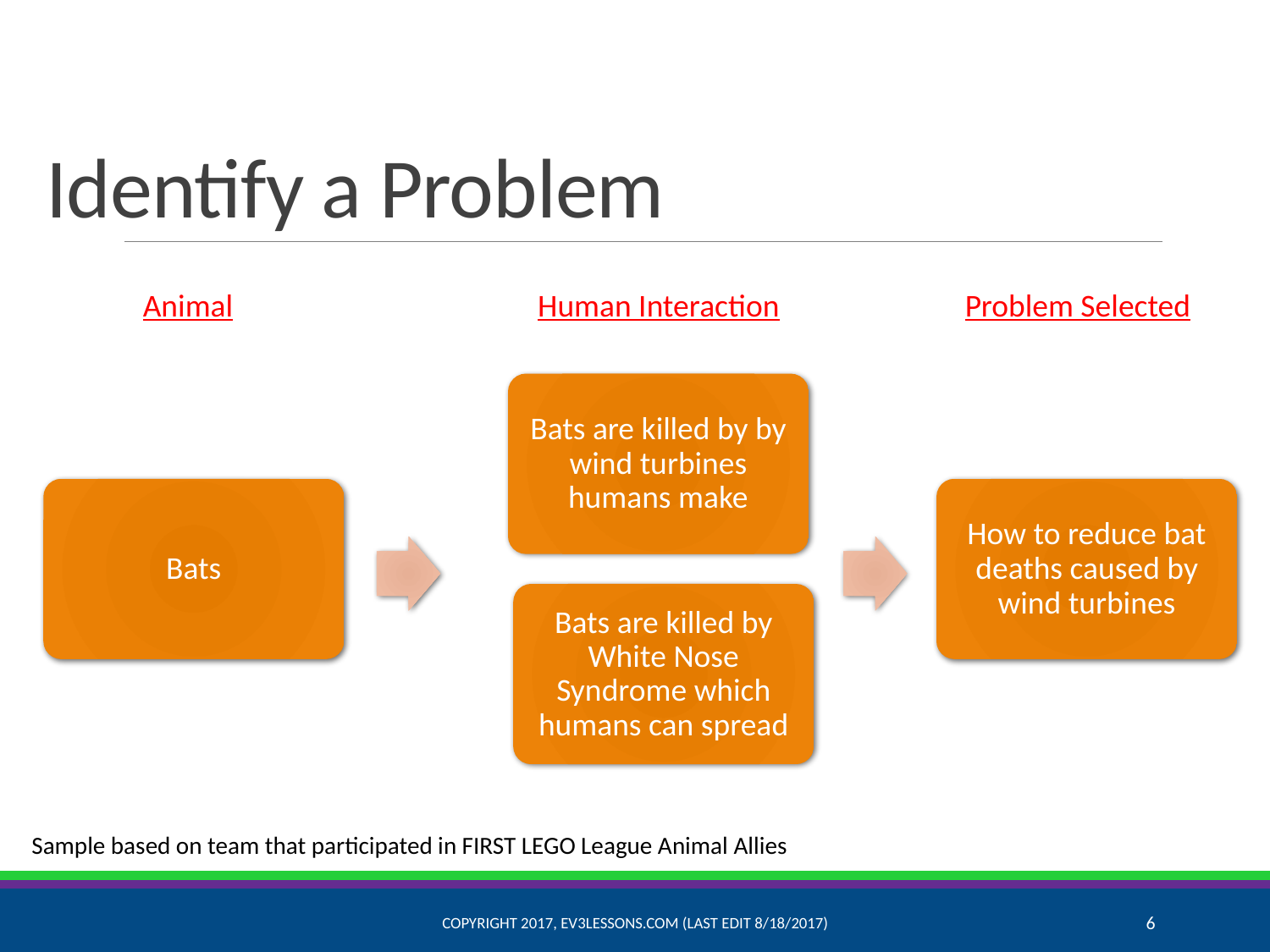

# Identify a Problem
Animal
Human Interaction
Problem Selected

Bats are killed by by wind turbines humans make

Bats

How to reduce bat deaths caused by wind turbines

Bats are killed by White Nose Syndrome which humans can spread
Sample based on team that participated in FIRST LEGO League Animal Allies
Copyright 2017, EV3Lessons.com (Last Edit 8/18/2017)
6